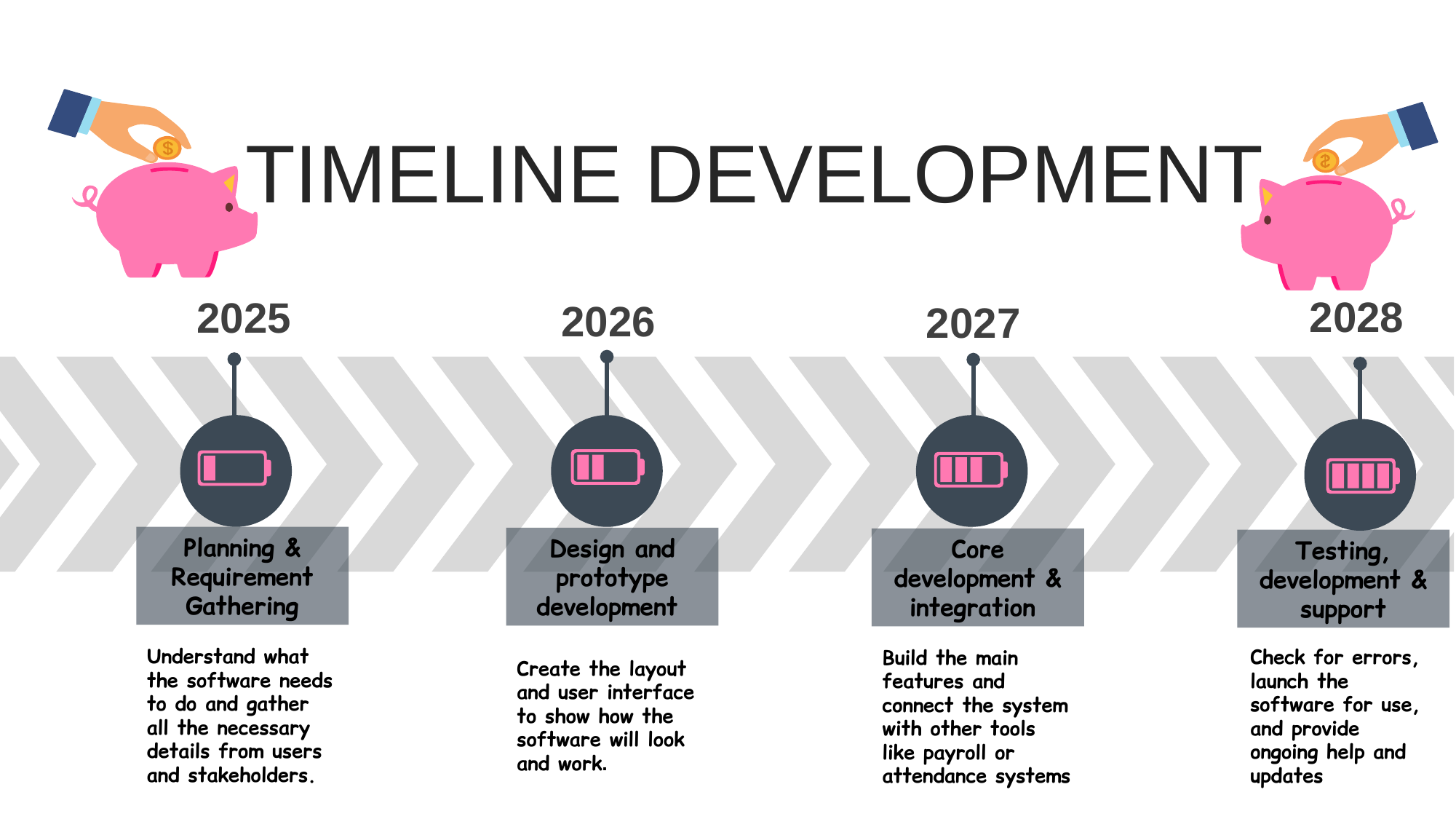

Design & Prototype Development

TIMELINE DEVELOPMENT
2028
2025
2026
2027

Planning & Requirement Gathering
Design and prototype development
Core development & integration
Testing, development & support
Understand what the software needs to do and gather all the necessary details from users and stakeholders.
Check for errors, launch the software for use, and provide ongoing help and updates
Build the main features and connect the system with other tools like payroll or attendance systems
Create the layout and user interface to show how the software will look and work.